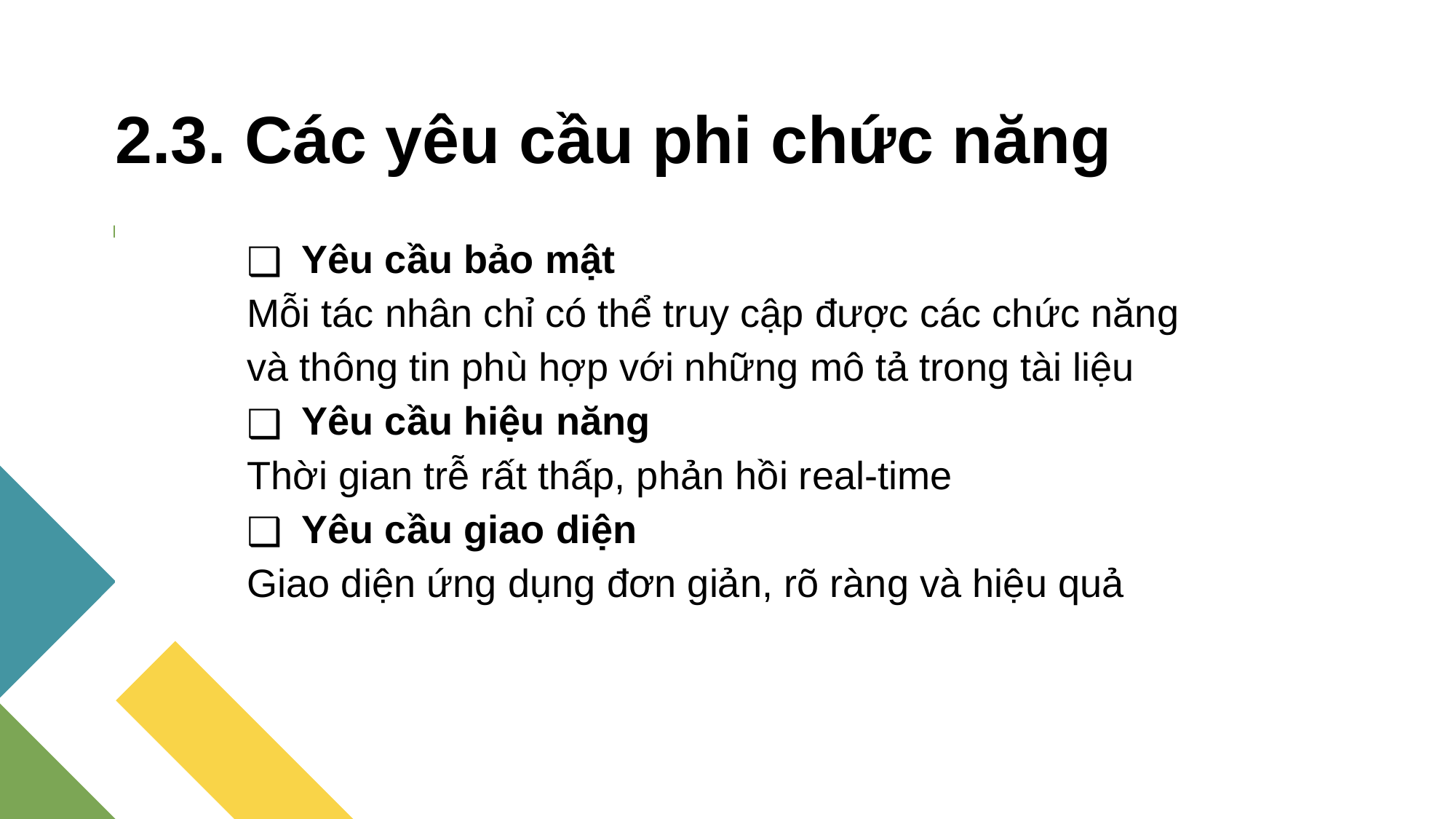

# 2.3. Các yêu cầu phi chức năng

Yêu cầu bảo mật
Mỗi tác nhân chỉ có thể truy cập được các chức năng và thông tin phù hợp với những mô tả trong tài liệu
Yêu cầu hiệu năng
Thời gian trễ rất thấp, phản hồi real-time
Yêu cầu giao diện
Giao diện ứng dụng đơn giản, rõ ràng và hiệu quả

Business priorities
Added priorities
Increase customer satisfaction
by 2%
Maintain growth

Decrease the number of rotations
by at least 2
Ensure the cost of development stays below budget
10